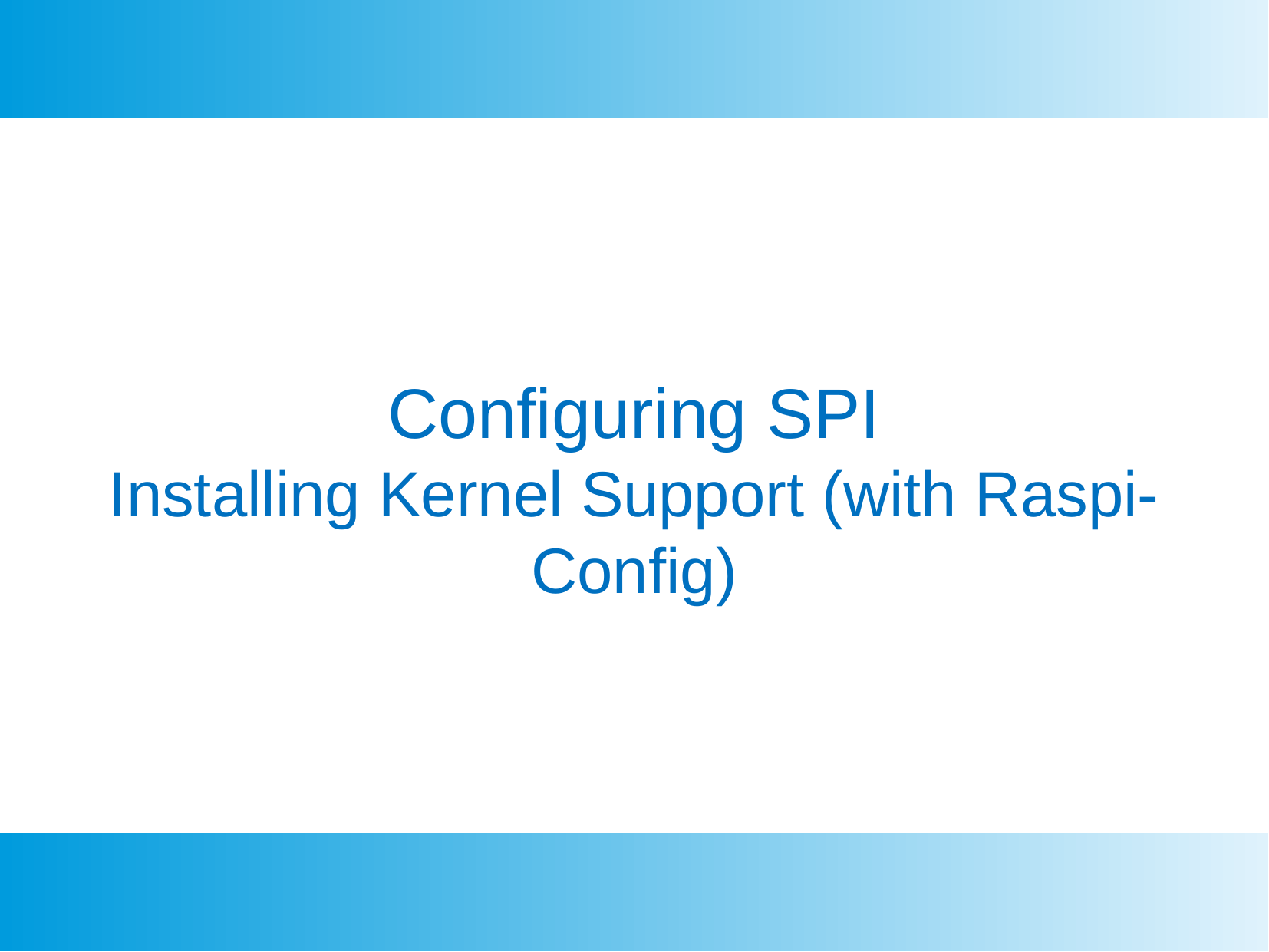

Configuring SPI
Installing Kernel Support (with Raspi-Config)